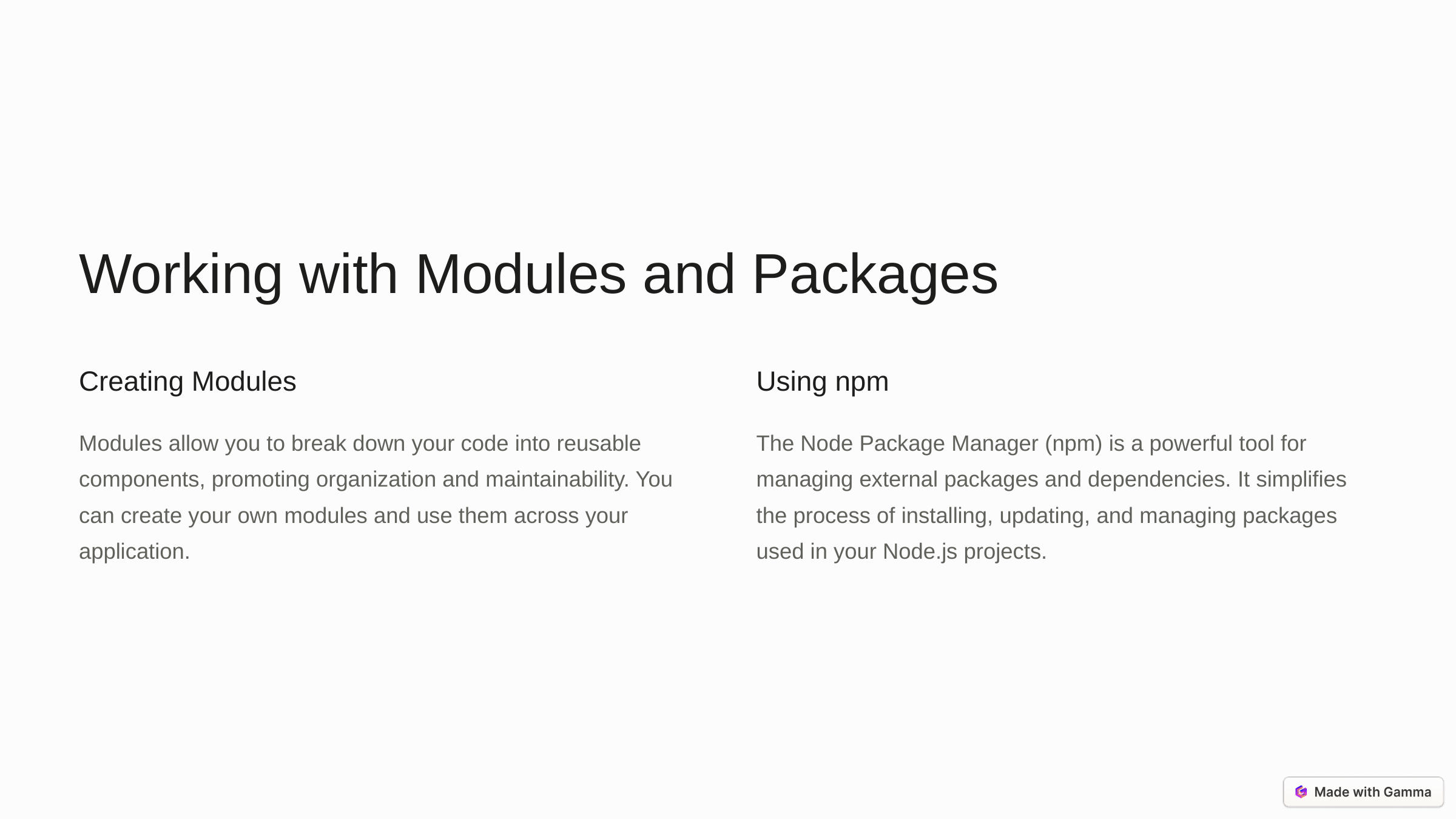

Working with Modules and Packages
Creating Modules
Using npm
Modules allow you to break down your code into reusable components, promoting organization and maintainability. You can create your own modules and use them across your application.
The Node Package Manager (npm) is a powerful tool for managing external packages and dependencies. It simplifies the process of installing, updating, and managing packages used in your Node.js projects.